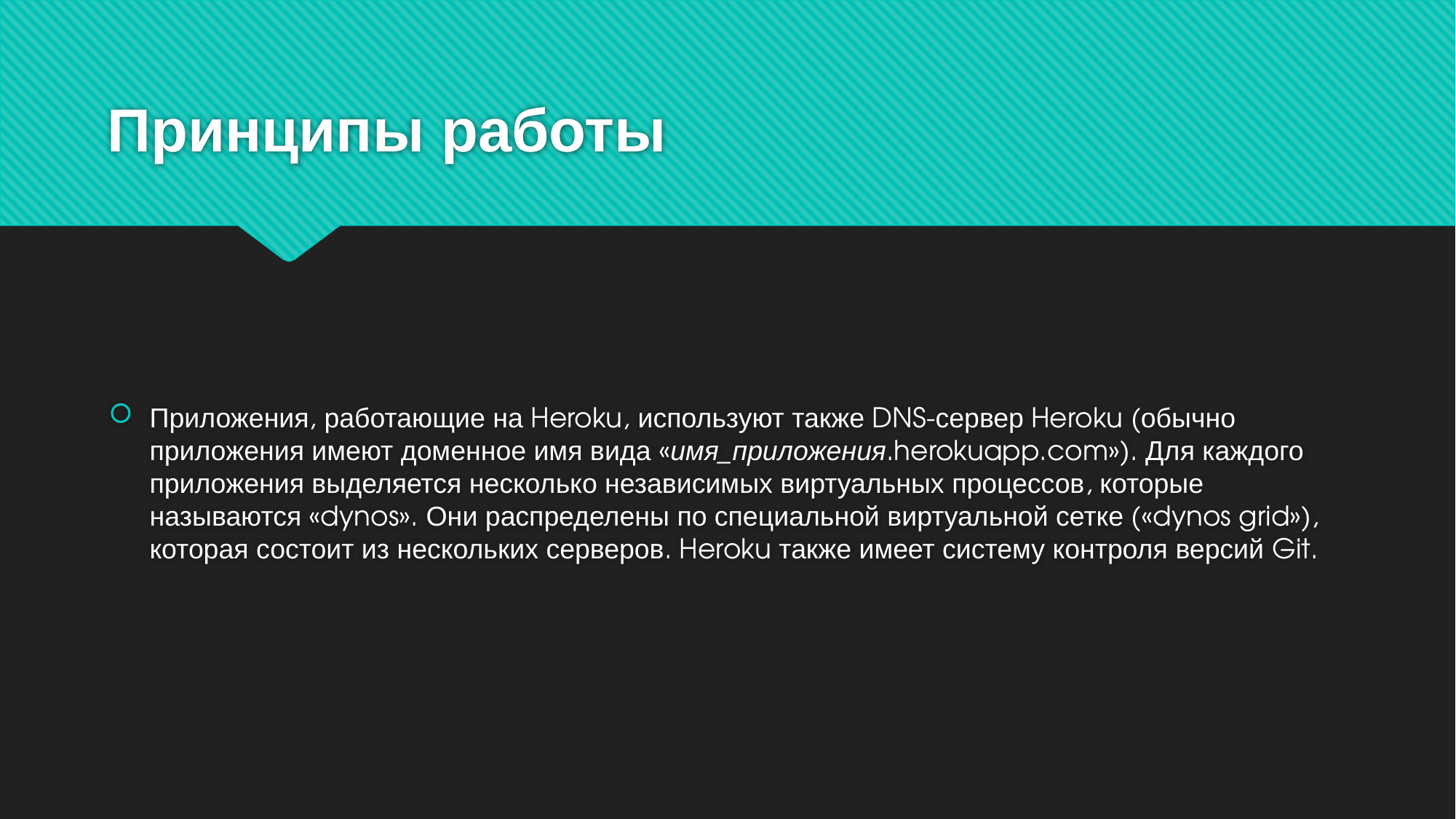

# Принципы работы
Приложения, работающие на Heroku, используют также DNS-сервер Heroku (обычно приложения имеют доменное имя вида «имя_приложения.herokuapp.com»). Для каждого приложения выделяется несколько независимых виртуальных процессов, которые называются «dynos». Они распределены по специальной виртуальной сетке («dynos grid»), которая состоит из нескольких серверов. Heroku также имеет систему контроля версий Git.